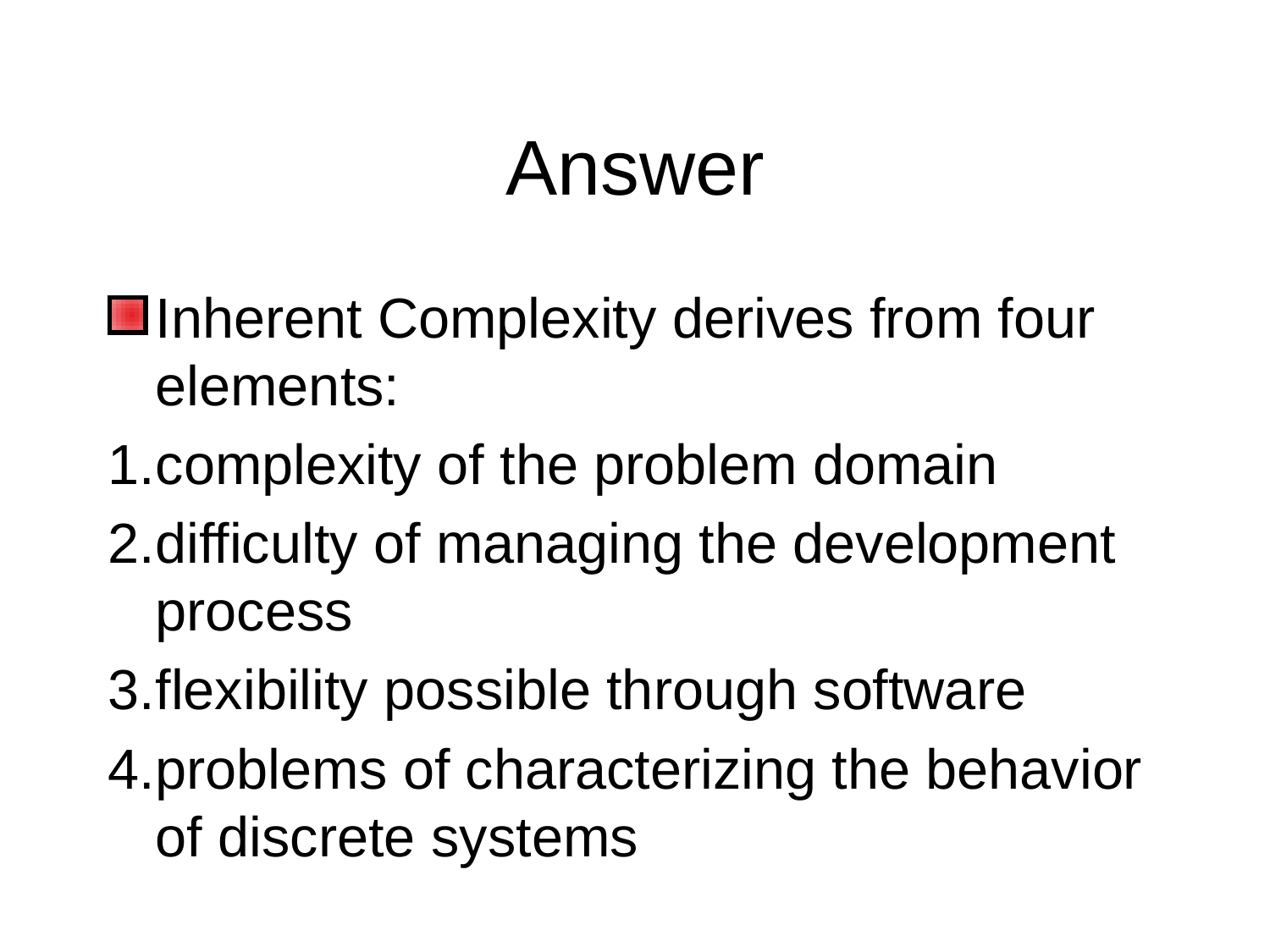

# Answer
Inherent Complexity derives from four elements:
complexity of the problem domain
difficulty of managing the development process
flexibility possible through software
problems of characterizing the behavior of discrete systems